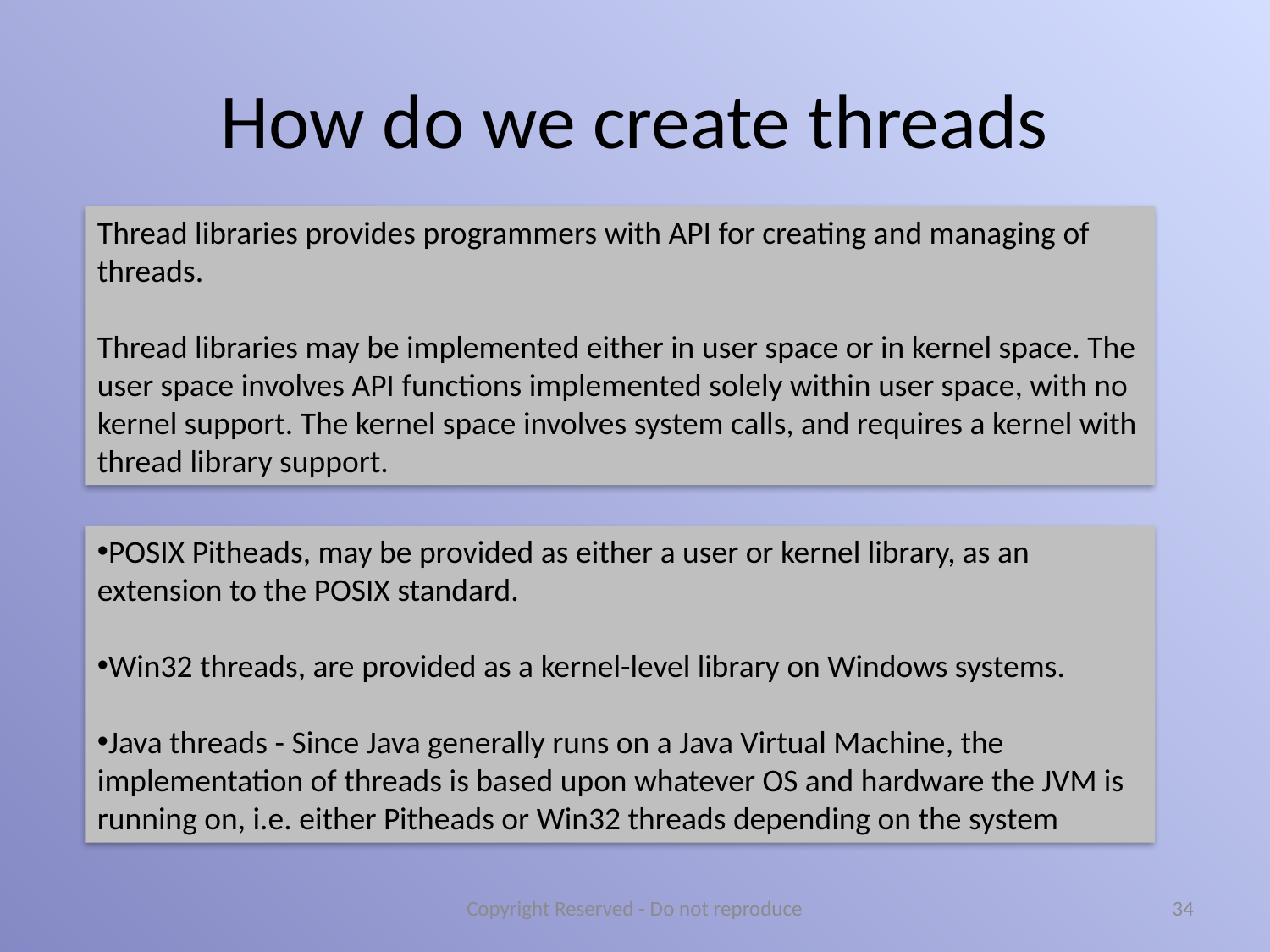

# How do we create threads
Thread libraries provides programmers with API for creating and managing of threads.

Thread libraries may be implemented either in user space or in kernel space. The user space involves API functions implemented solely within user space, with no kernel support. The kernel space involves system calls, and requires a kernel with thread library support.
POSIX Pitheads, may be provided as either a user or kernel library, as an extension to the POSIX standard.

Win32 threads, are provided as a kernel-level library on Windows systems.

Java threads - Since Java generally runs on a Java Virtual Machine, the implementation of threads is based upon whatever OS and hardware the JVM is running on, i.e. either Pitheads or Win32 threads depending on the system
Copyright Reserved - Do not reproduce
34